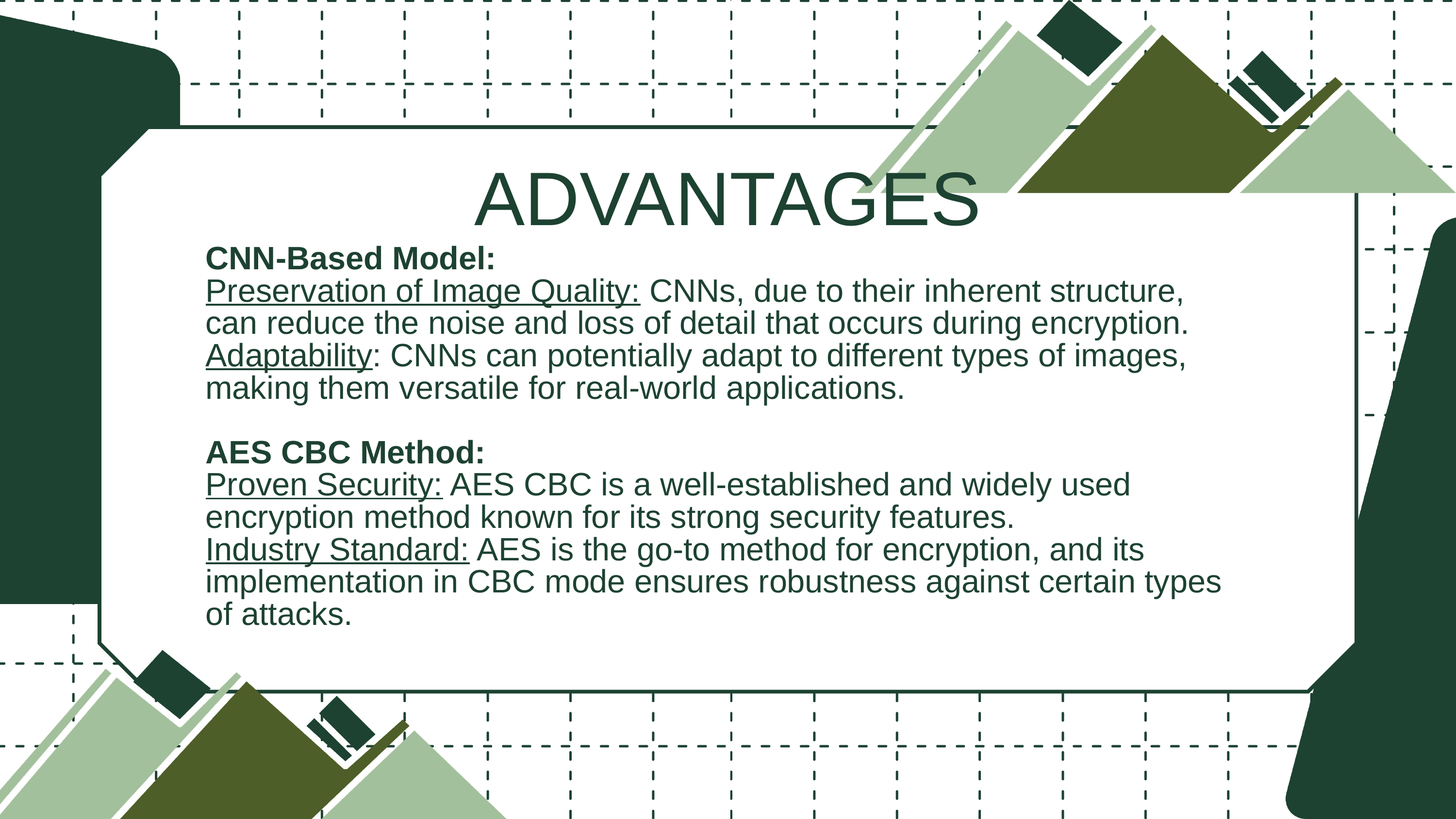

ADVANTAGES

CNN-Based Model:
Preservation of Image Quality: CNNs, due to their inherent structure, can reduce the noise and loss of detail that occurs during encryption.
Adaptability: CNNs can potentially adapt to different types of images, making them versatile for real-world applications.

AES CBC Method:
Proven Security: AES CBC is a well-established and widely used encryption method known for its strong security features.
Industry Standard: AES is the go-to method for encryption, and its implementation in CBC mode ensures robustness against certain types of attacks.